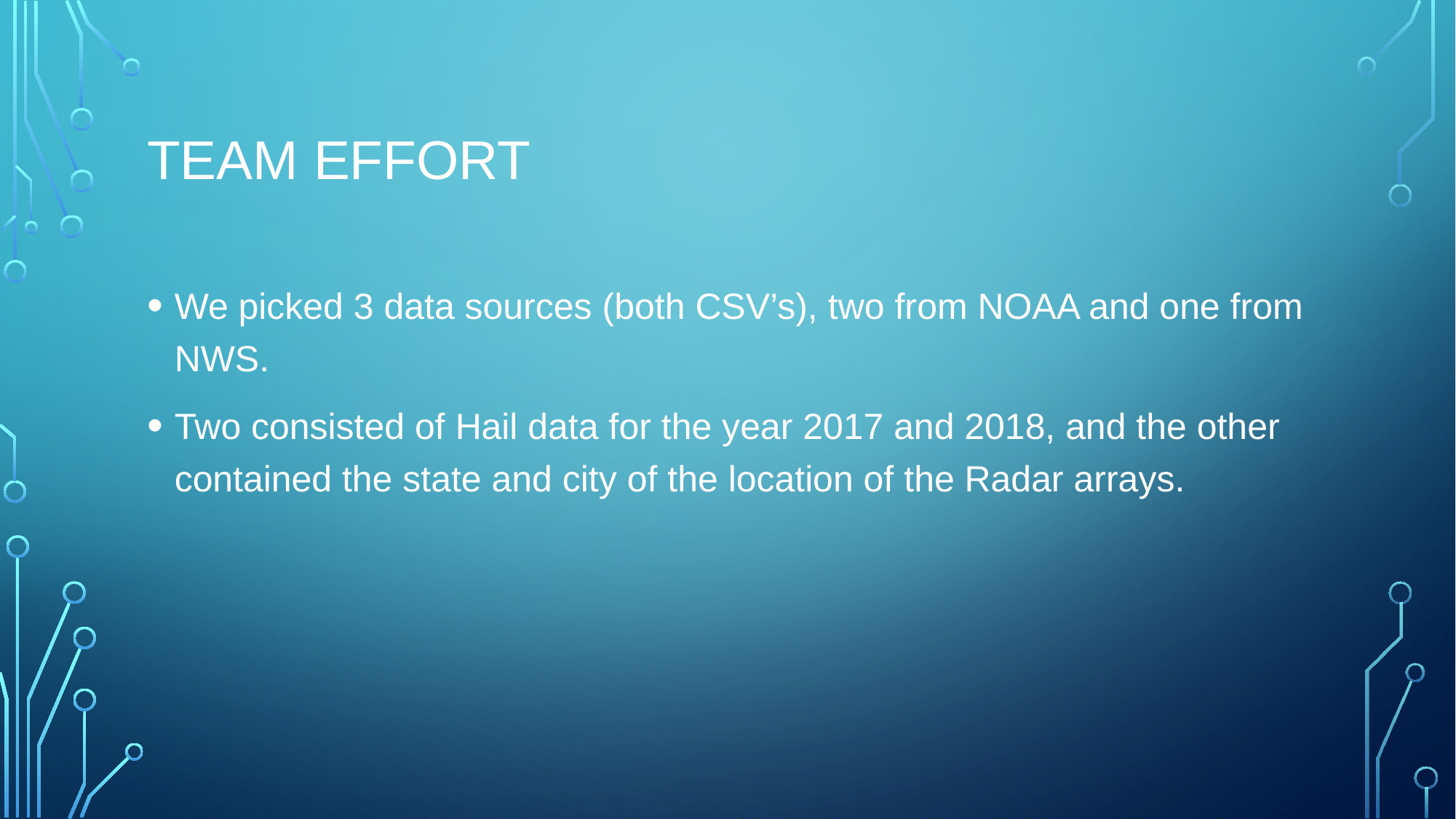

# Team Effort
We picked 3 data sources (both CSV’s), two from NOAA and one from NWS.
Two consisted of Hail data for the year 2017 and 2018, and the other contained the state and city of the location of the Radar arrays.